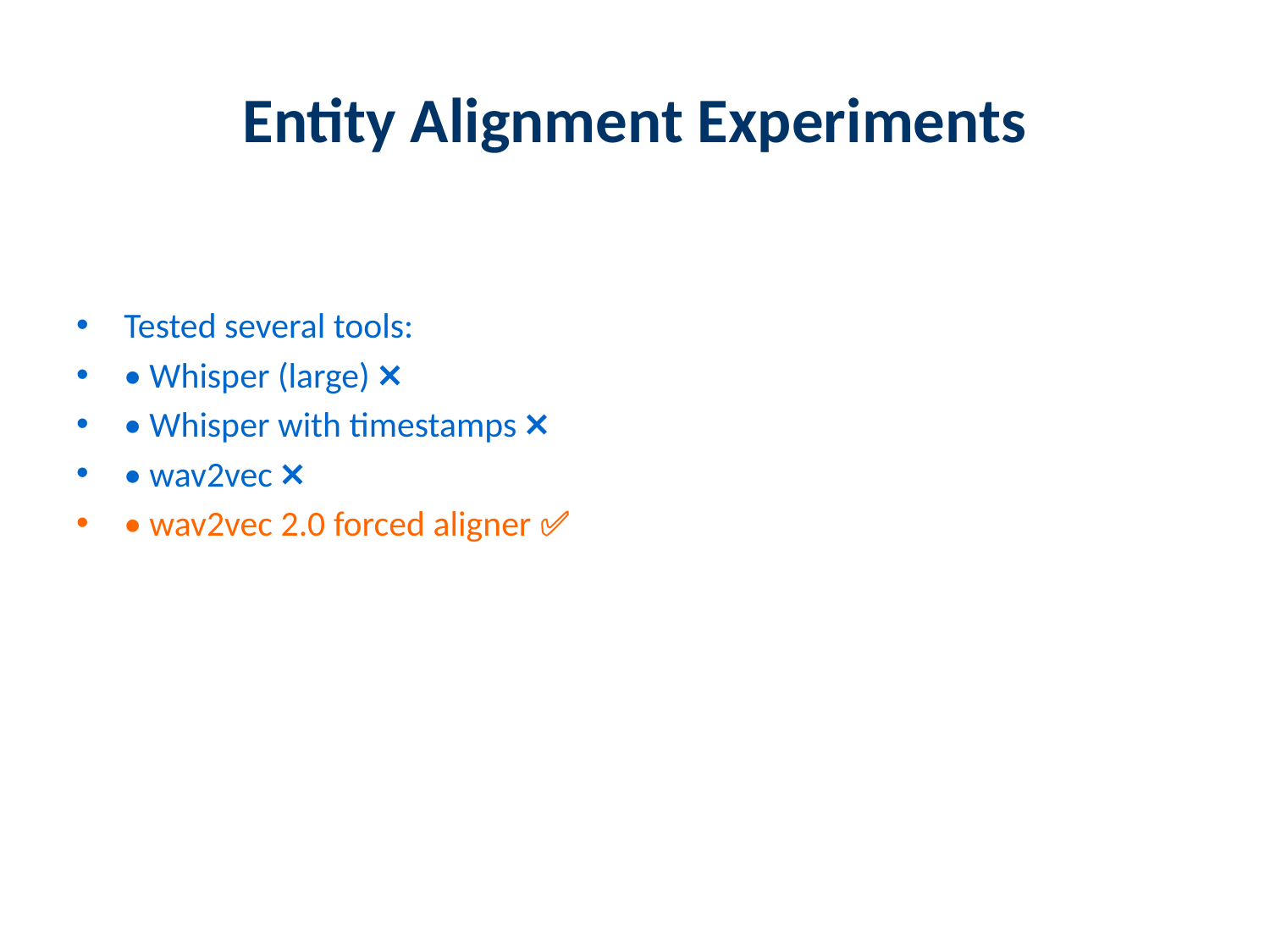

# Entity Alignment Experiments

Tested several tools:
• Whisper (large) ❌
• Whisper with timestamps ❌
• wav2vec ❌
• wav2vec 2.0 forced aligner ✅